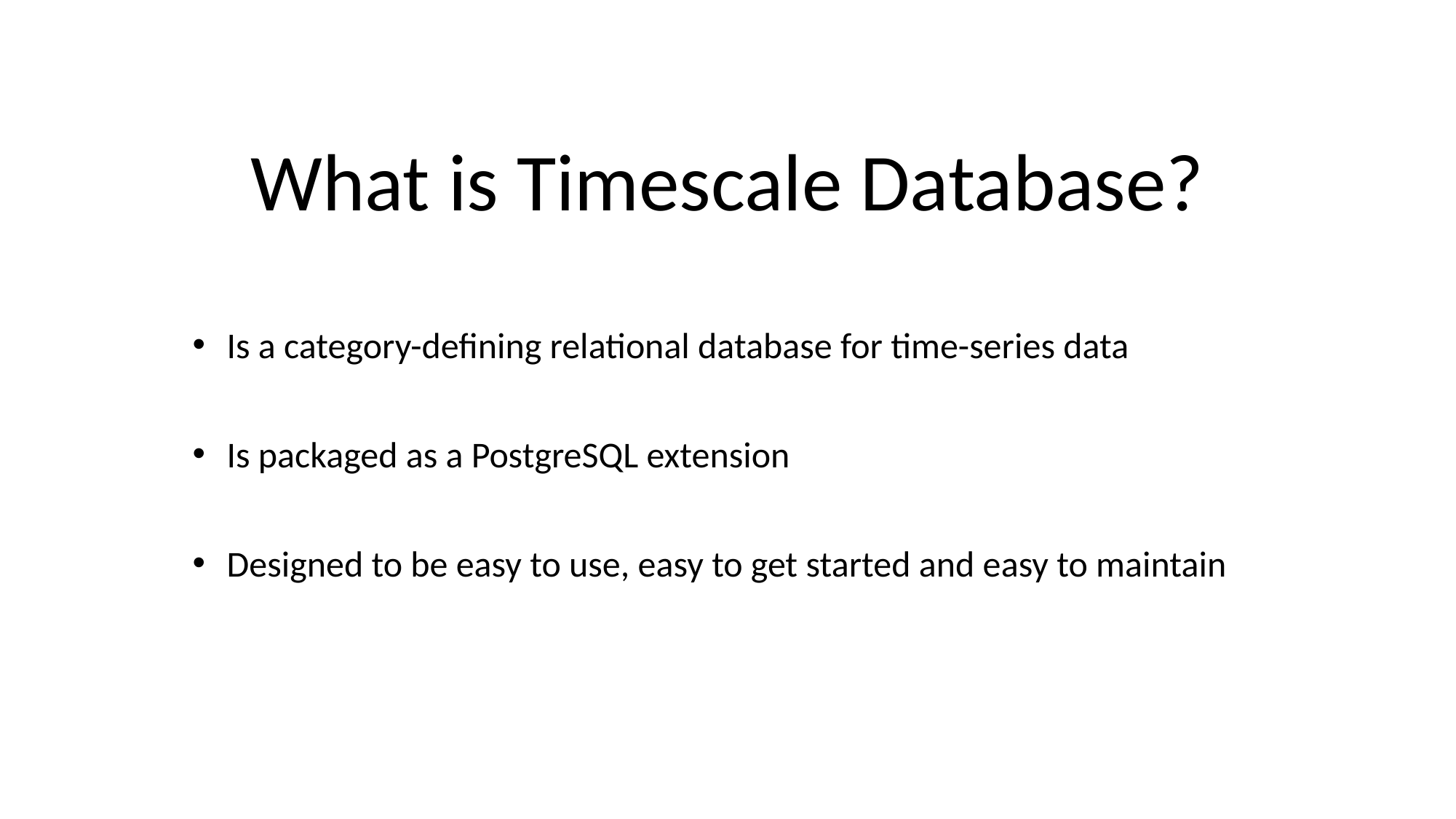

# What is Timescale Database?
Is a category-defining relational database for time-series data
Is packaged as a PostgreSQL extension
Designed to be easy to use, easy to get started and easy to maintain